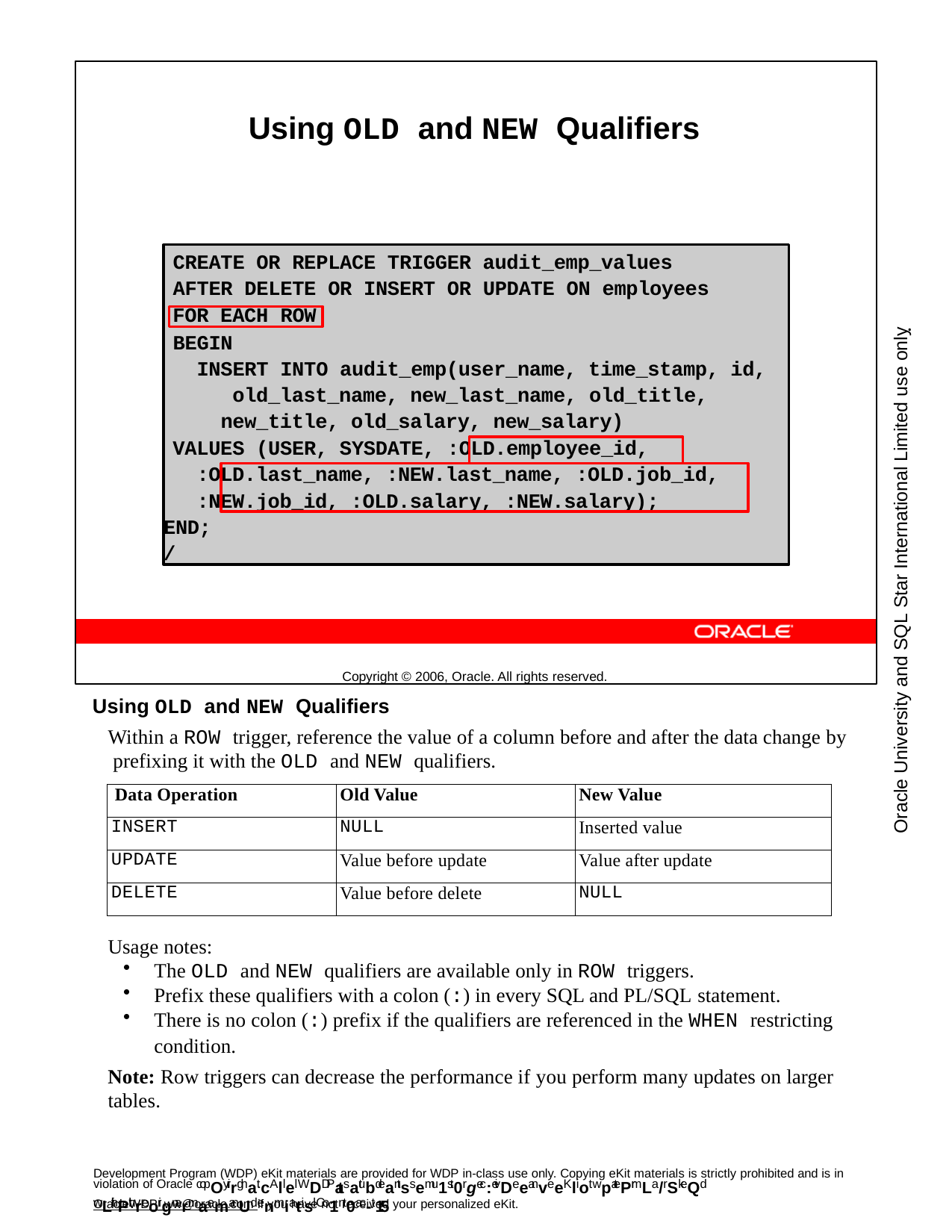

Using OLD and NEW Qualifiers

Copyright © 2006, Oracle. All rights reserved.

CREATE OR REPLACE TRIGGER audit_emp_values  AFTER DELETE OR INSERT OR UPDATE ON employees

BEGIN
INSERT INTO audit_emp(user_name, time_stamp, id,  old_last_name, new_last_name, old_title,  new_title, old_salary, new_salary)
VALUES (USER, SYSDATE, :OLD.employee_id,
:OLD.last_name, :NEW.last_name, :OLD.job_id,
:NEW.job_id, :OLD.salary, :NEW.salary);
END;
/
FOR EACH ROW
Oracle University and SQL Star International Limited use onlyฺ

Using OLD and NEW Qualifiers
Within a ROW trigger, reference the value of a column before and after the data change by  prefixing it with the OLD and NEW qualifiers.
| Data Operation | Old Value | New Value |
| --- | --- | --- |
| INSERT | NULL | Inserted value |
| UPDATE | Value before update | Value after update |
| DELETE | Value before delete | NULL |
Usage notes:
The OLD and NEW qualifiers are available only in ROW triggers.
Prefix these qualifiers with a colon (:) in every SQL and PL/SQL statement.
There is no colon (:) prefix if the qualifiers are referenced in the WHEN restricting
condition.
Note: Row triggers can decrease the performance if you perform many updates on larger  tables.
Development Program (WDP) eKit materials are provided for WDP in-class use only. Copying eKit materials is strictly prohibited and is in
violation of Oracle copOyrirghat.cAllel WDDPatsatubdeantss emu1st0rgec:eivDeeanveeKliot wpatePrmLa/rSkeQd wLithPthreoirgnarmaemanUd enmiatisl. Co1nt0ac-t15
OracleWDP_ww@oracle.com if you have not received your personalized eKit.